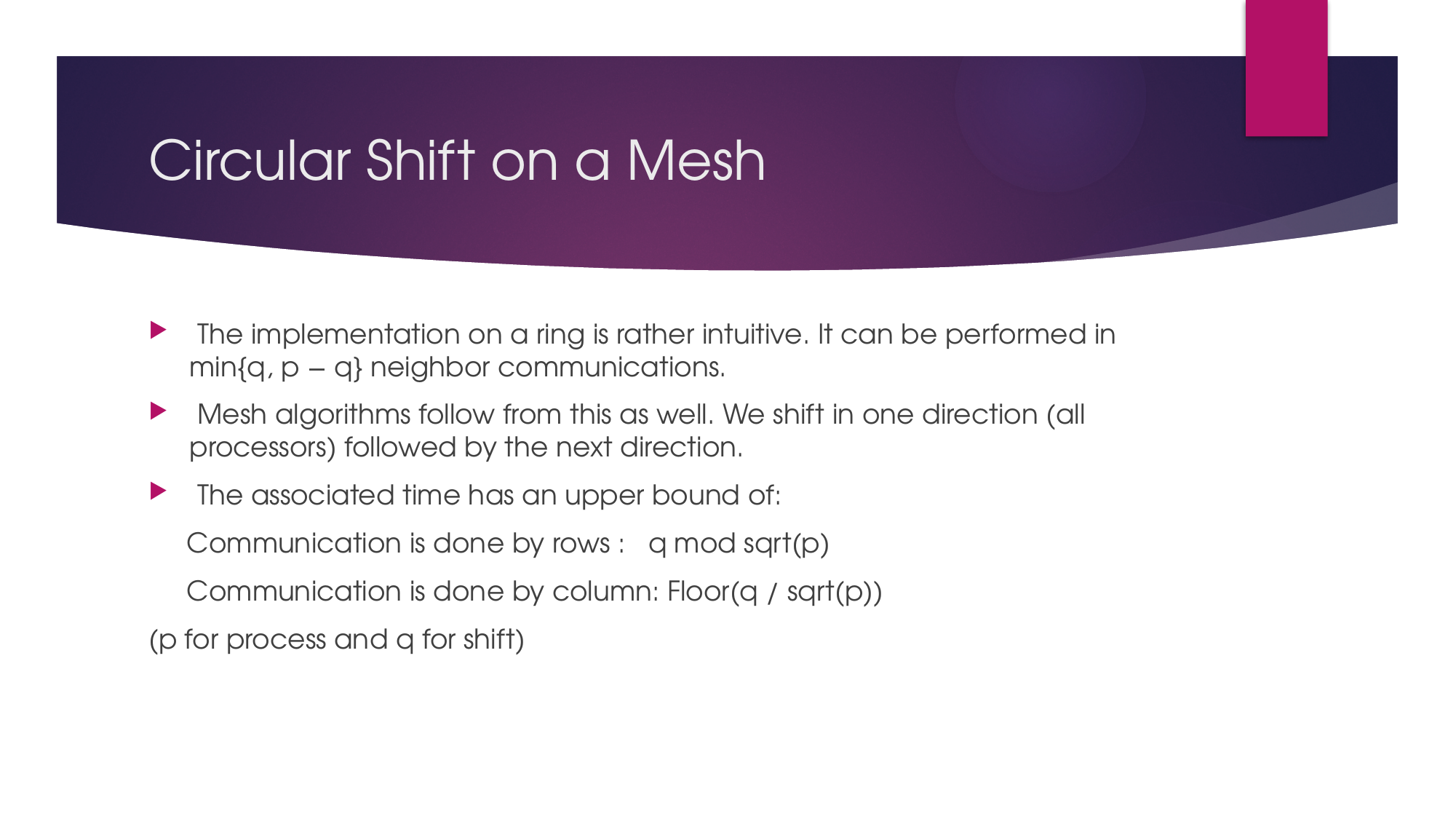

# Circular Shift on a Mesh
 The implementation on a ring is rather intuitive. It can be performed in min{q, p − q} neighbor communications.
 Mesh algorithms follow from this as well. We shift in one direction (all processors) followed by the next direction.
 The associated time has an upper bound of:
     Communication is done by rows :   q mod sqrt(p)
     Communication is done by column: Floor(q / sqrt(p))
(p for process and q for shift)